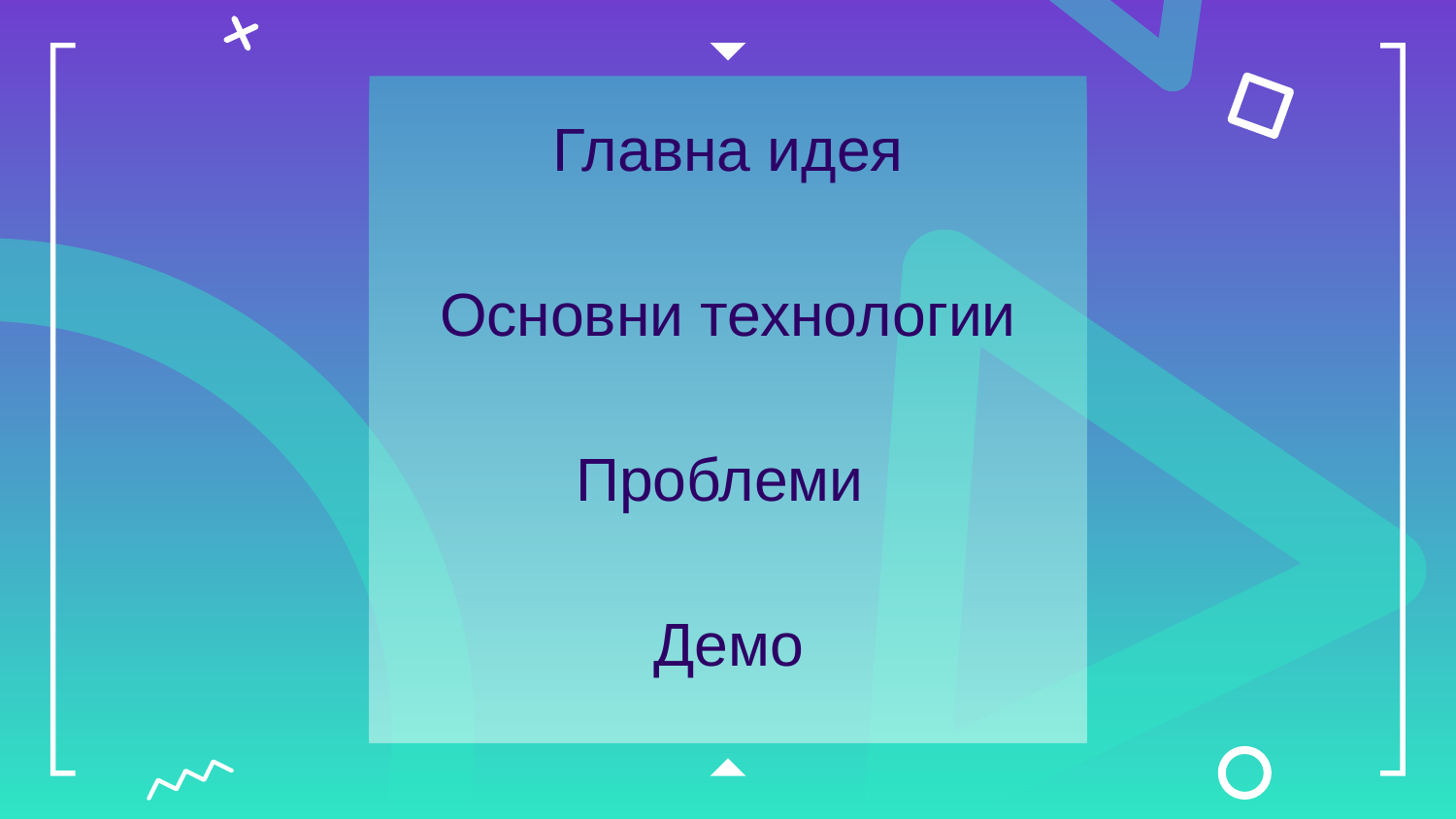

# Главна идея
Основни технологии
Проблеми
Демо